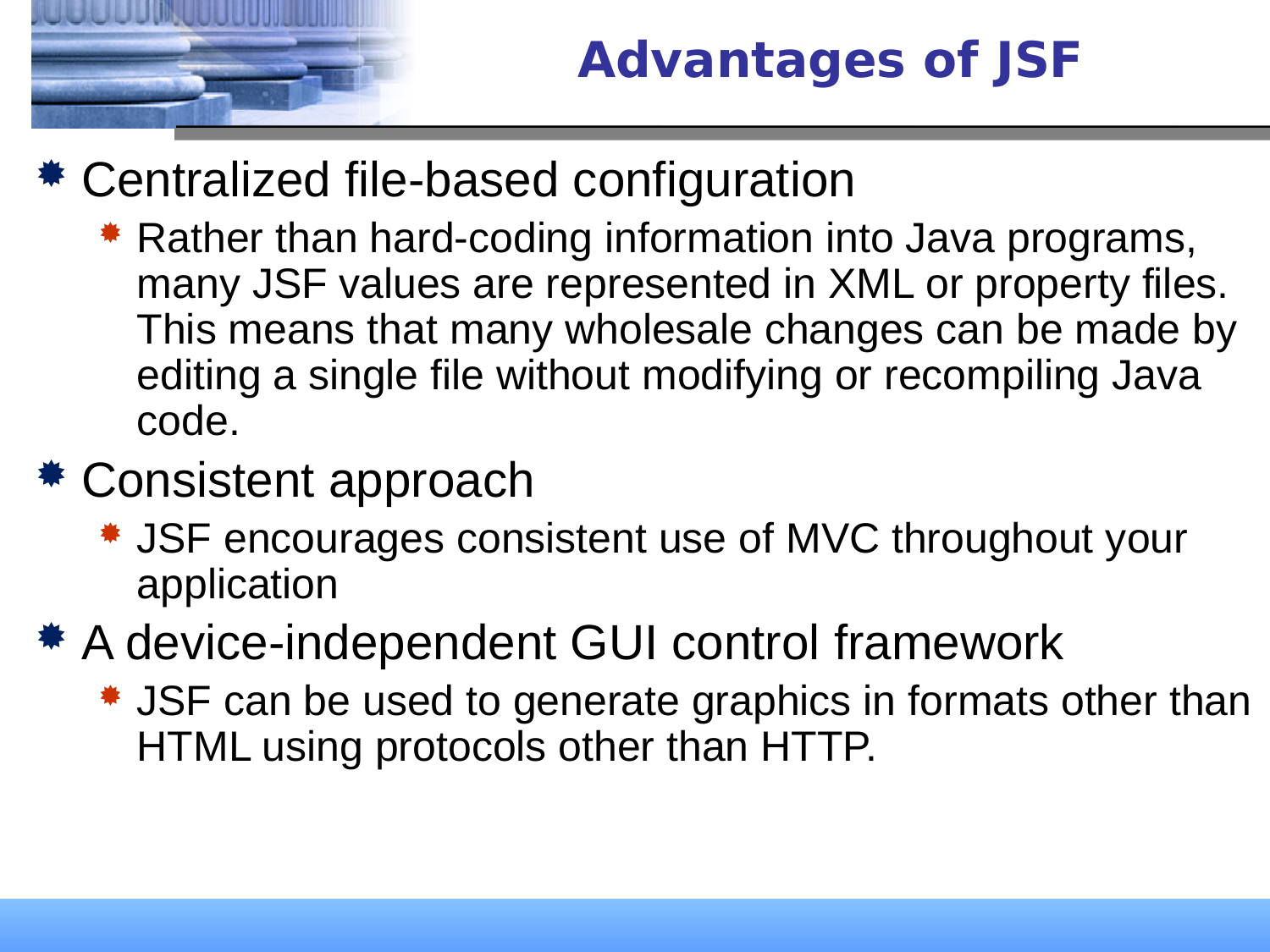

# Advantages of JSF
Centralized file-based configuration
Rather than hard-coding information into Java programs, many JSF values are represented in XML or property files. This means that many wholesale changes can be made by editing a single file without modifying or recompiling Java code.
Consistent approach
JSF encourages consistent use of MVC throughout your application
A device-independent GUI control framework
JSF can be used to generate graphics in formats other than HTML using protocols other than HTTP.